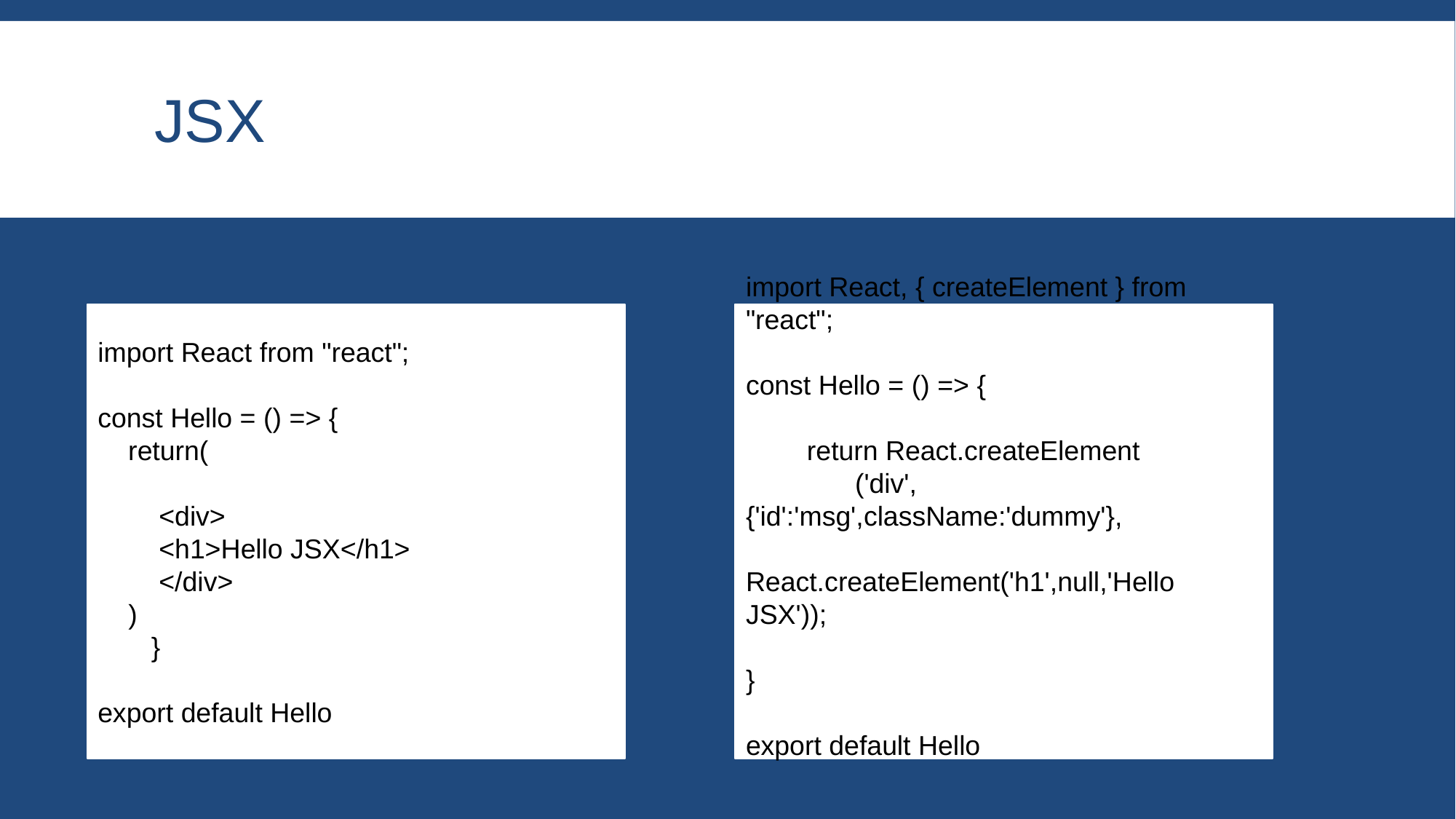

# JSX
import React from "react";
const Hello = () => {
    return(
        <div>
        <h1>Hello JSX</h1>
        </div>
    )
       }
export default Hello
import React, { createElement } from "react";
const Hello = () => {
        return React.createElement
         	('div',{'id':'msg',className:'dummy'},
	React.createElement('h1',null,'Hello 	JSX'));
}
export default Hello